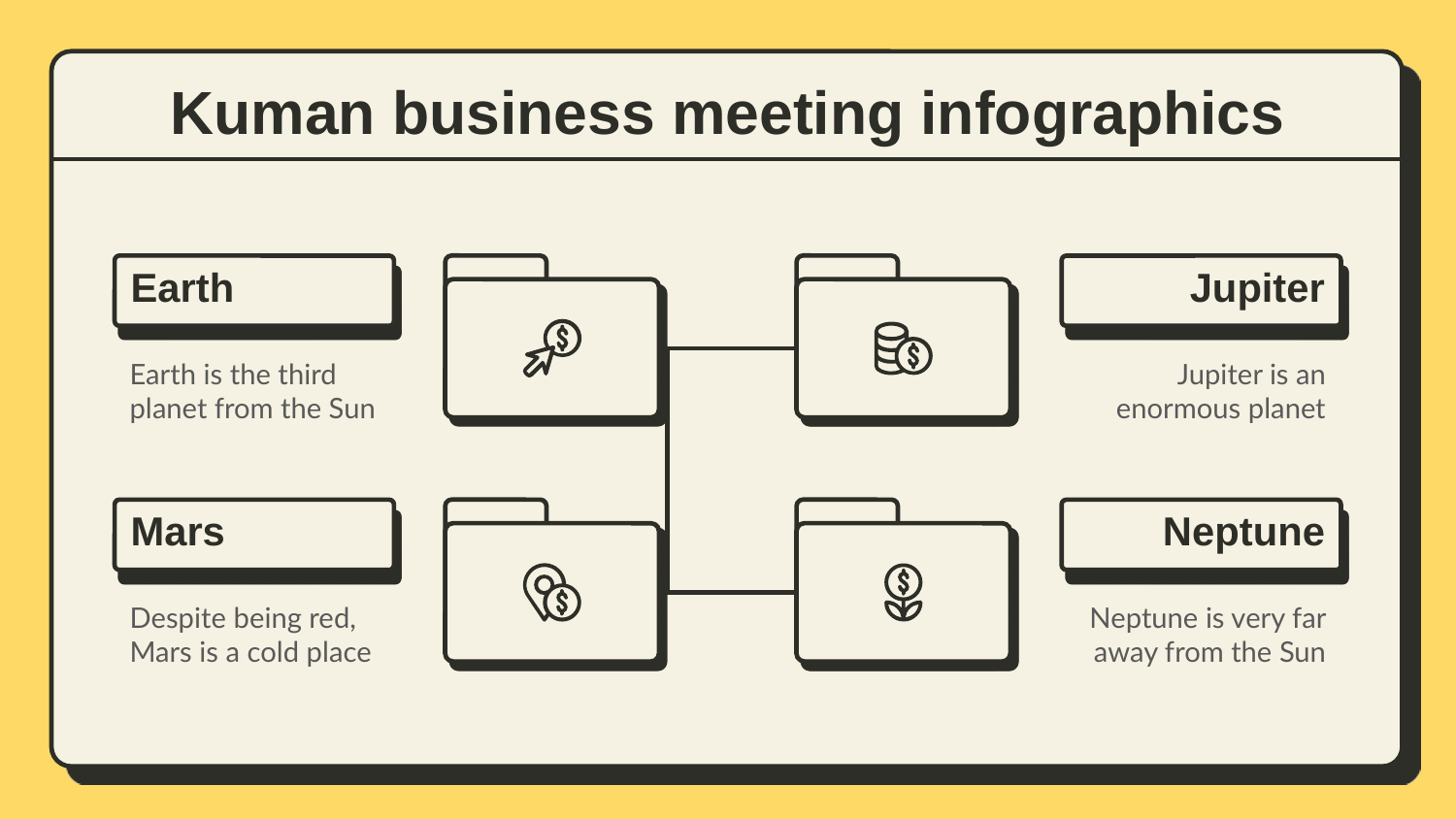

# Kuman business meeting infographics
Earth

Earth is the third planet from the Sun
Jupiter

Jupiter is an enormous planet

Mars

Despite being red, Mars is a cold place
Neptune

Neptune is very far away from the Sun